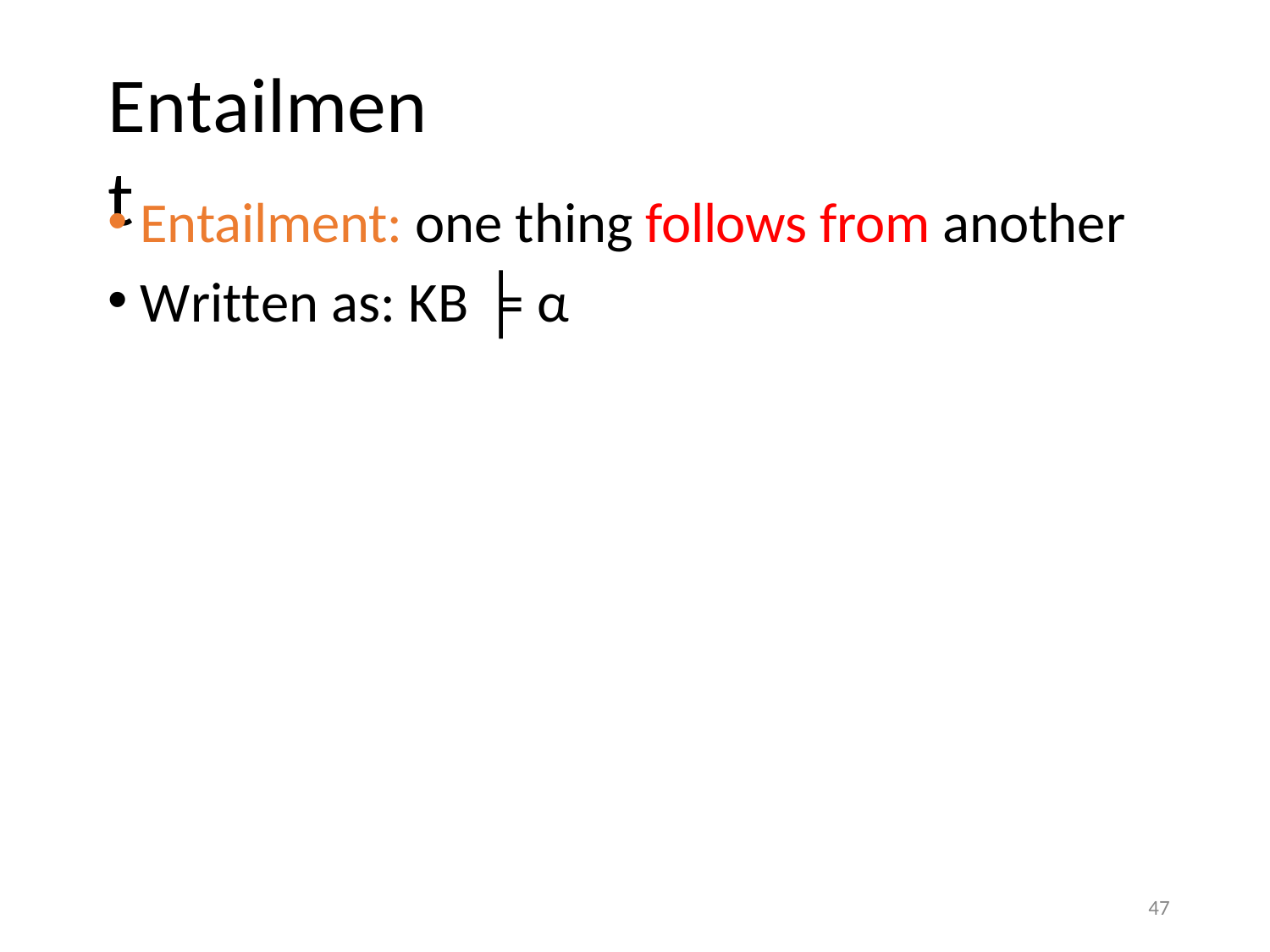

# Entailment
Entailment: one thing follows from another
Written as: KB ╞ α
47